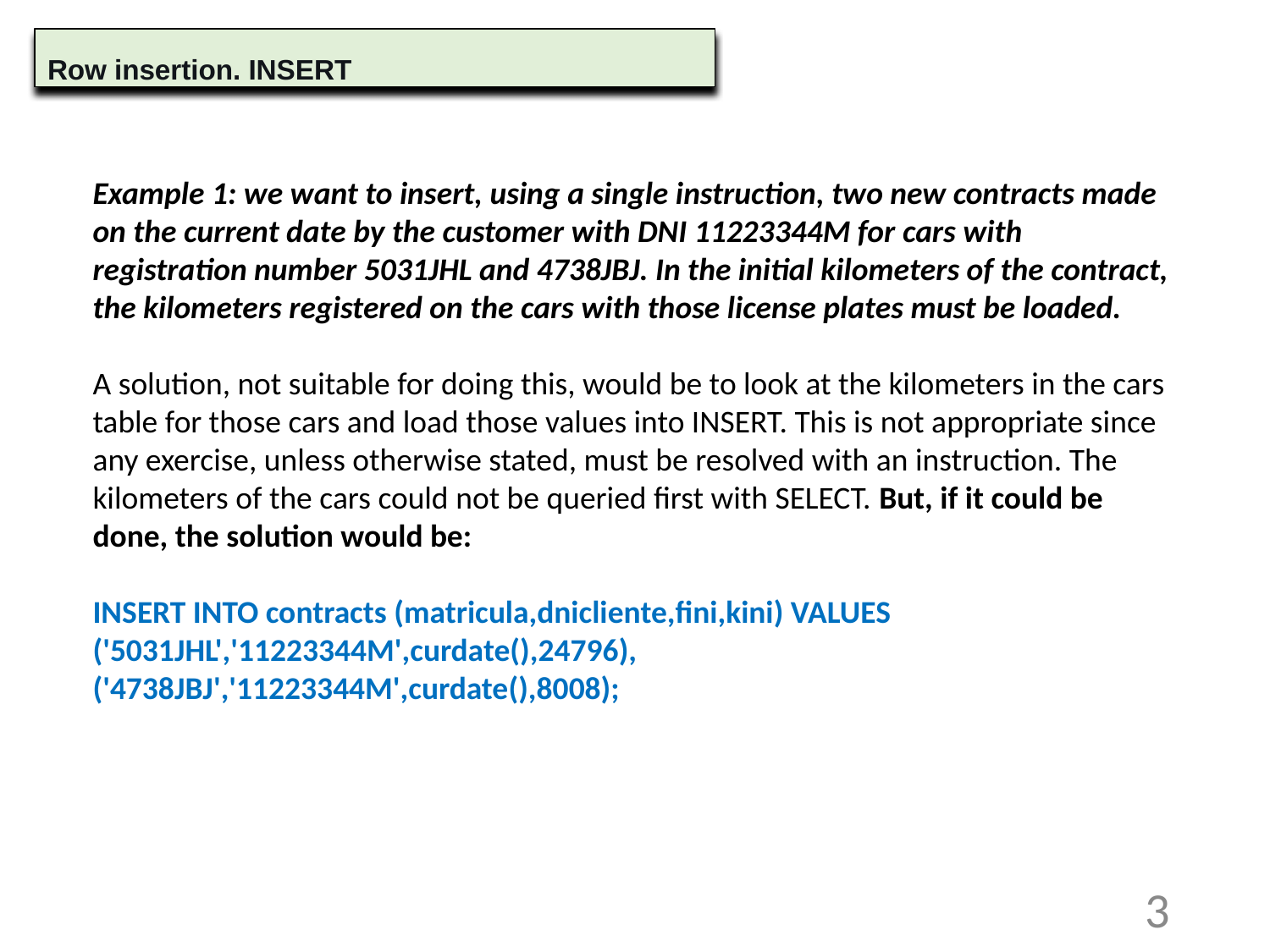

Row insertion. INSERT
Example 1: we want to insert, using a single instruction, two new contracts made on the current date by the customer with DNI 11223344M for cars with registration number 5031JHL and 4738JBJ. In the initial kilometers of the contract, the kilometers registered on the cars with those license plates must be loaded.

A solution, not suitable for doing this, would be to look at the kilometers in the cars table for those cars and load those values into INSERT. This is not appropriate since any exercise, unless otherwise stated, must be resolved with an instruction. The kilometers of the cars could not be queried first with SELECT. But, if it could be done, the solution would be:

INSERT INTO contracts (matricula,dnicliente,fini,kini) VALUES ('5031JHL','11223344M',curdate(),24796),
('4738JBJ','11223344M',curdate(),8008);
3